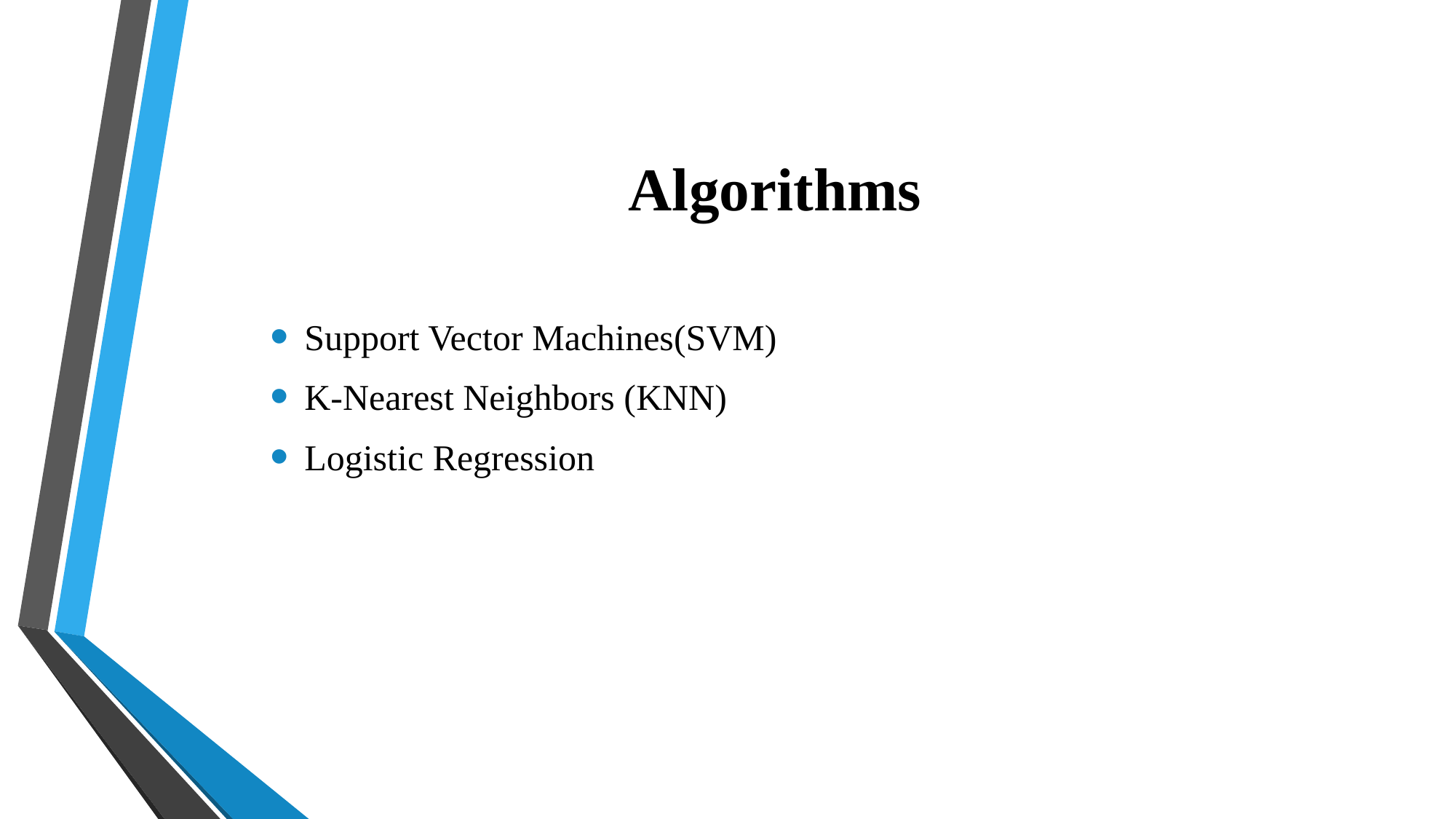

# Algorithms
Support Vector Machines(SVM)
K-Nearest Neighbors (KNN)
Logistic Regression